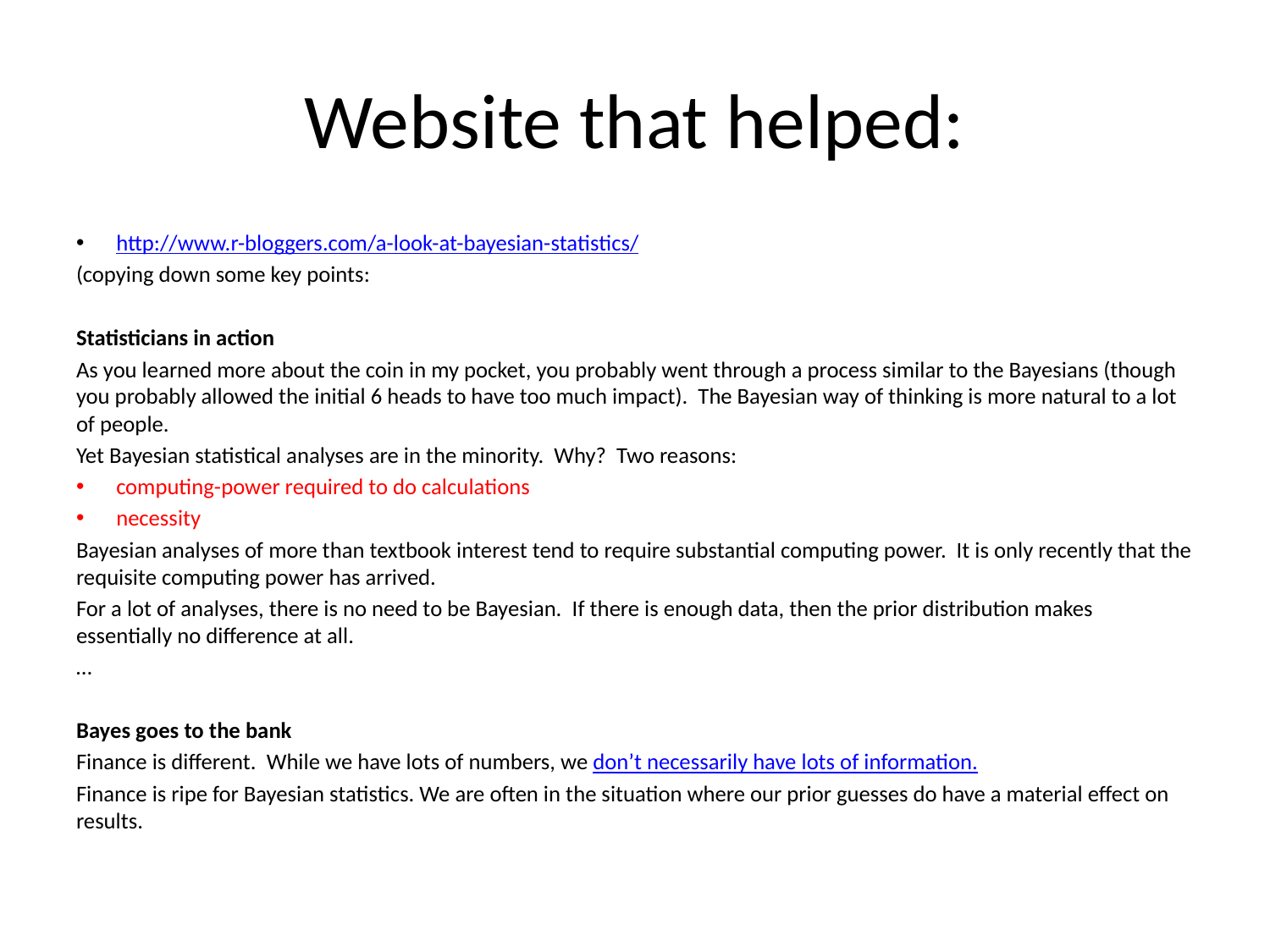

# Website that helped:
http://www.r-bloggers.com/a-look-at-bayesian-statistics/
(copying down some key points:

Statisticians in action
As you learned more about the coin in my pocket, you probably went through a process similar to the Bayesians (though you probably allowed the initial 6 heads to have too much impact).  The Bayesian way of thinking is more natural to a lot of people.
Yet Bayesian statistical analyses are in the minority.  Why?  Two reasons:
computing-power required to do calculations
necessity
Bayesian analyses of more than textbook interest tend to require substantial computing power.  It is only recently that the requisite computing power has arrived.
For a lot of analyses, there is no need to be Bayesian.  If there is enough data, then the prior distribution makes essentially no difference at all.
…

Bayes goes to the bank
Finance is different.  While we have lots of numbers, we don’t necessarily have lots of information.
Finance is ripe for Bayesian statistics. We are often in the situation where our prior guesses do have a material effect on results.